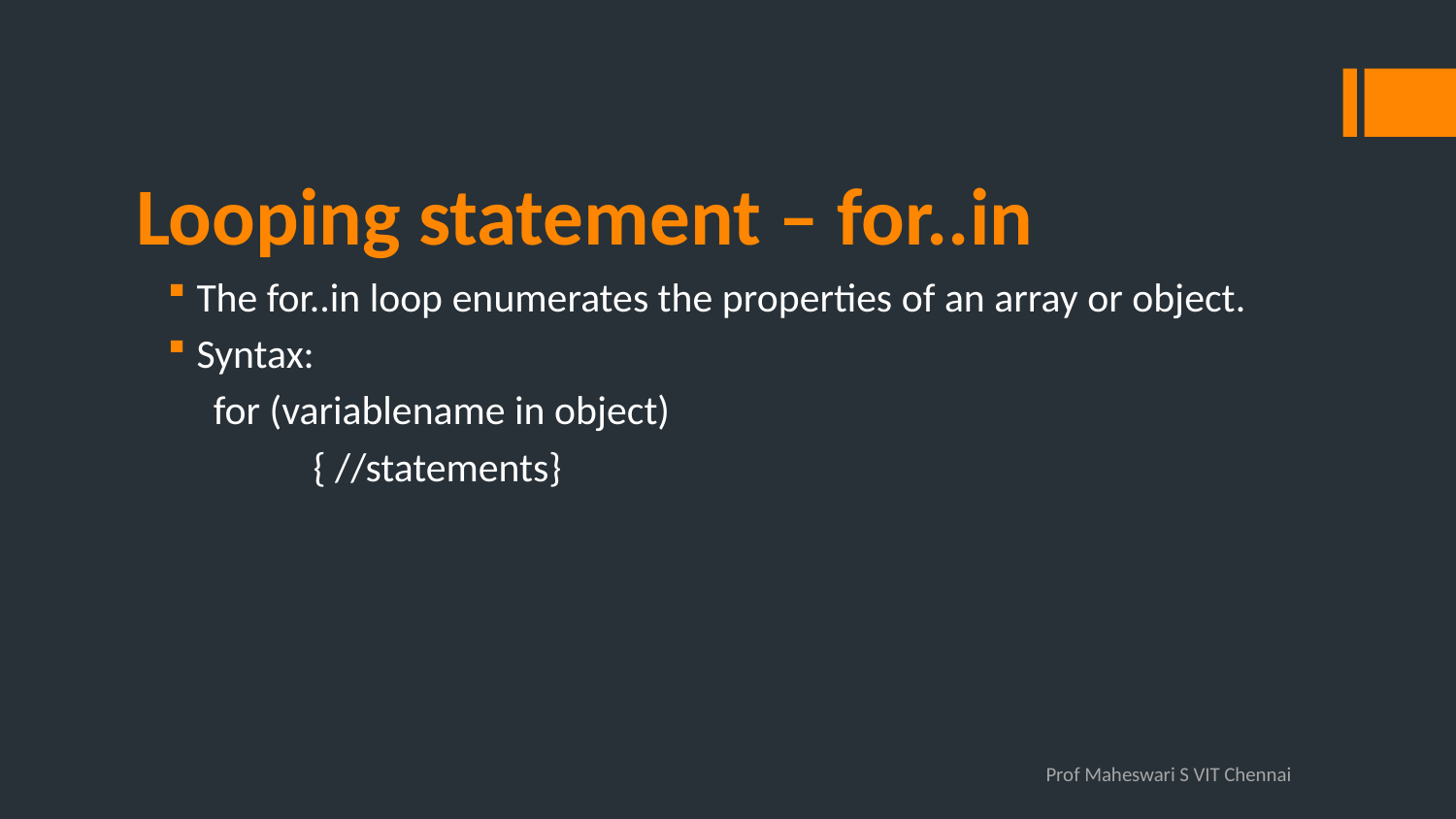

# Looping statement – for..in
The for..in loop enumerates the properties of an array or object.
Syntax:
     for (variablename in object)
	{ //statements}
Prof Maheswari S VIT Chennai